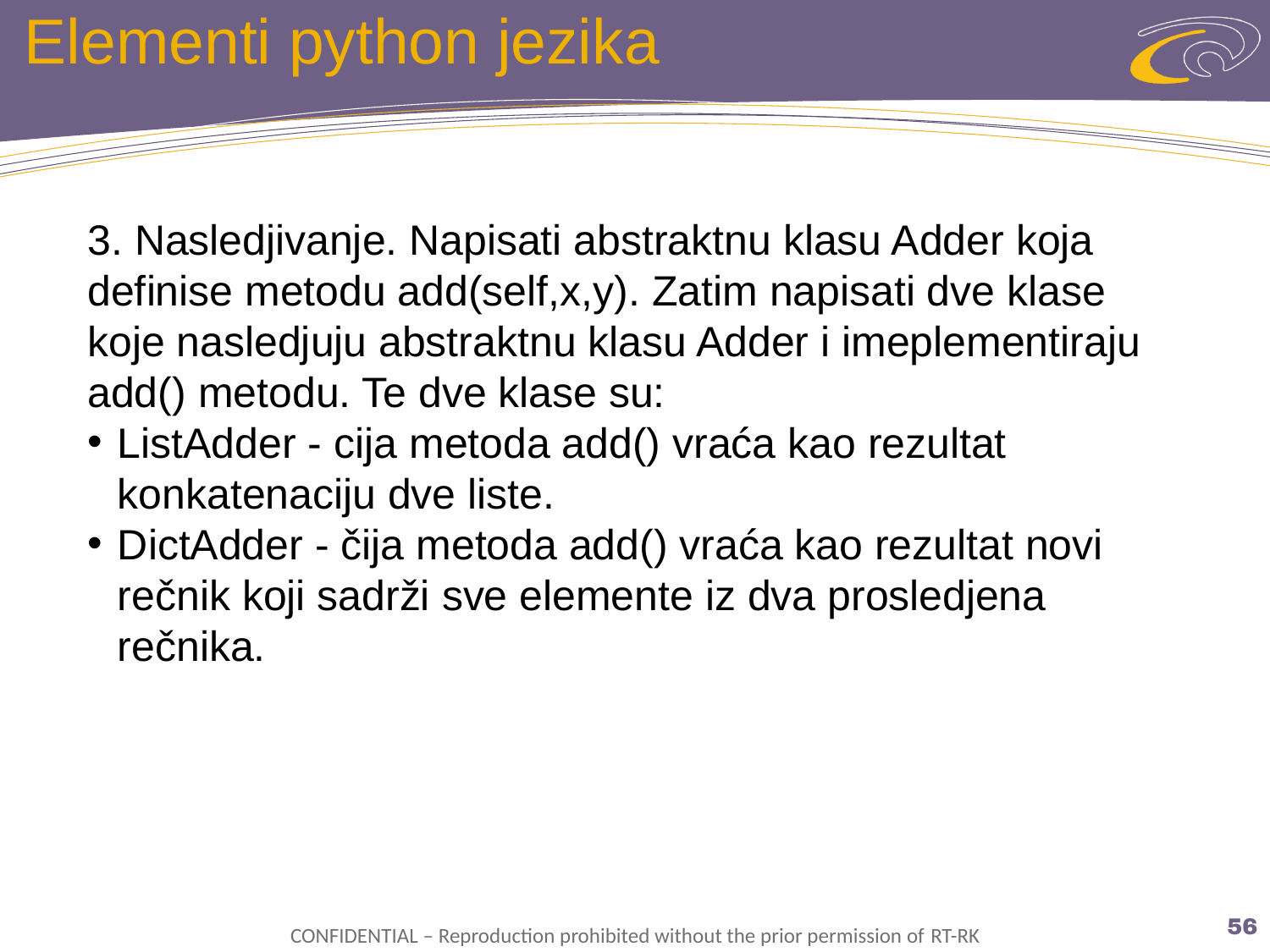

# Elementi python jezika

3. Nasledjivanje. Napisati abstraktnu klasu Adder koja definise metodu add(self,x,y). Zatim napisati dve klase koje nasledjuju abstraktnu klasu Adder i imeplementiraju add() metodu. Te dve klase su:
ListAdder - cija metoda add() vraća kao rezultat konkatenaciju dve liste.
DictAdder - čija metoda add() vraća kao rezultat novi rečnik koji sadrži sve elemente iz dva prosledjena rečnika.